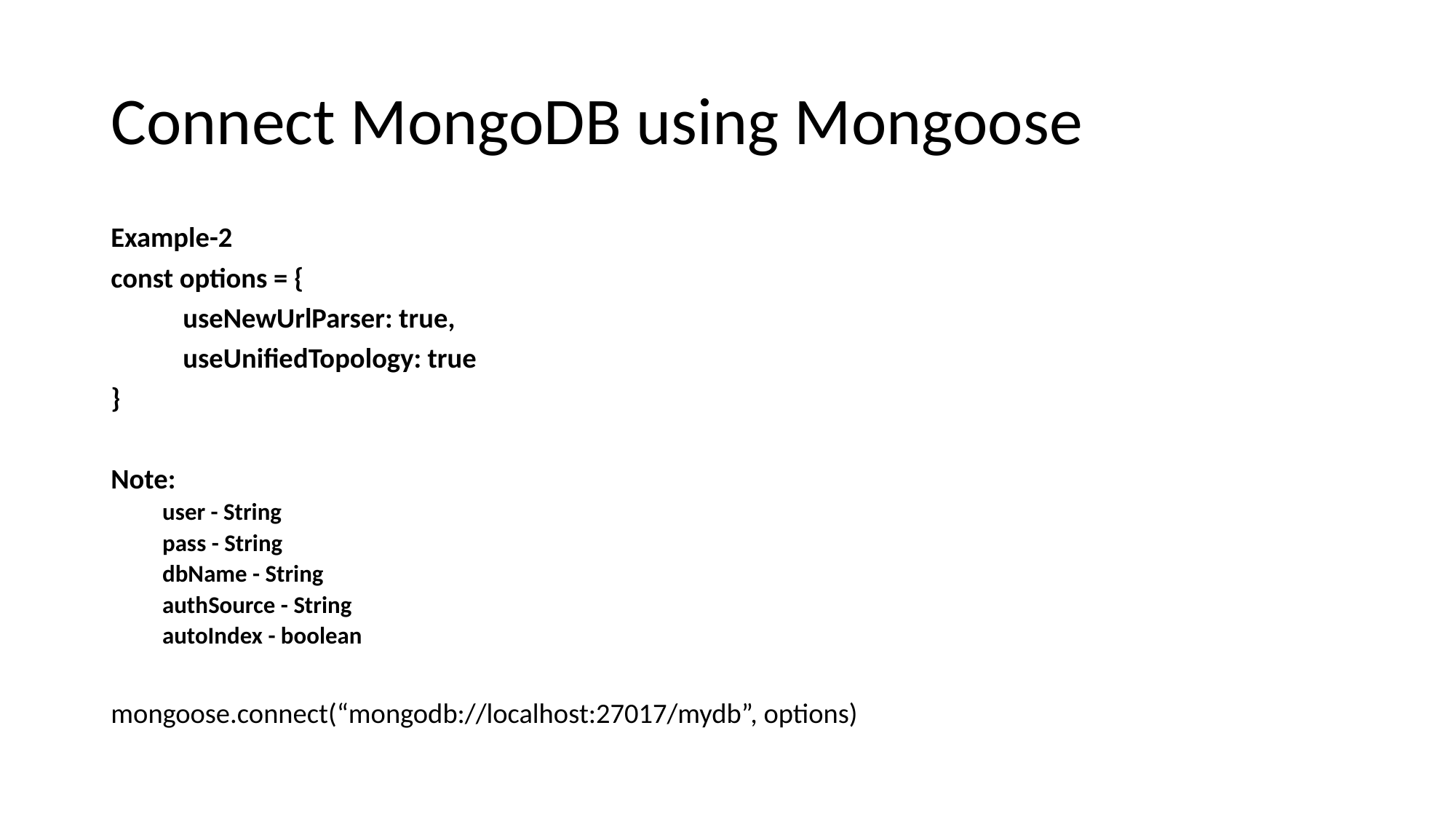

# Connect MongoDB using Mongoose
Example-2
const options = {
	useNewUrlParser: true,
	useUnifiedTopology: true
}

Note:
user - String
pass - String
dbName - String
authSource - String
autoIndex - boolean

mongoose.connect(“mongodb://localhost:27017/mydb”, options)